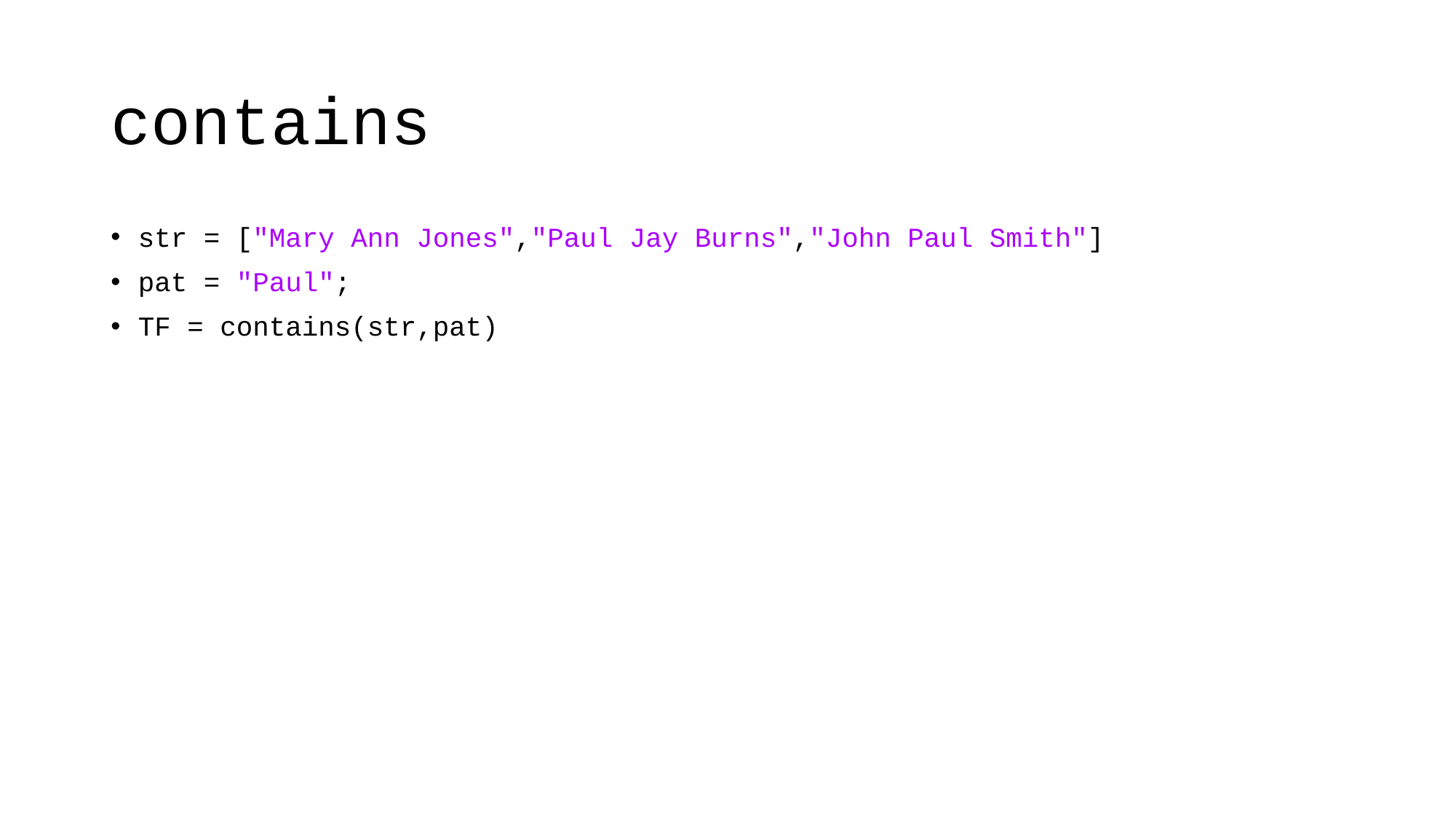

# contains
str = ["Mary Ann Jones","Paul Jay Burns","John Paul Smith"]
pat = "Paul";
TF = contains(str,pat)